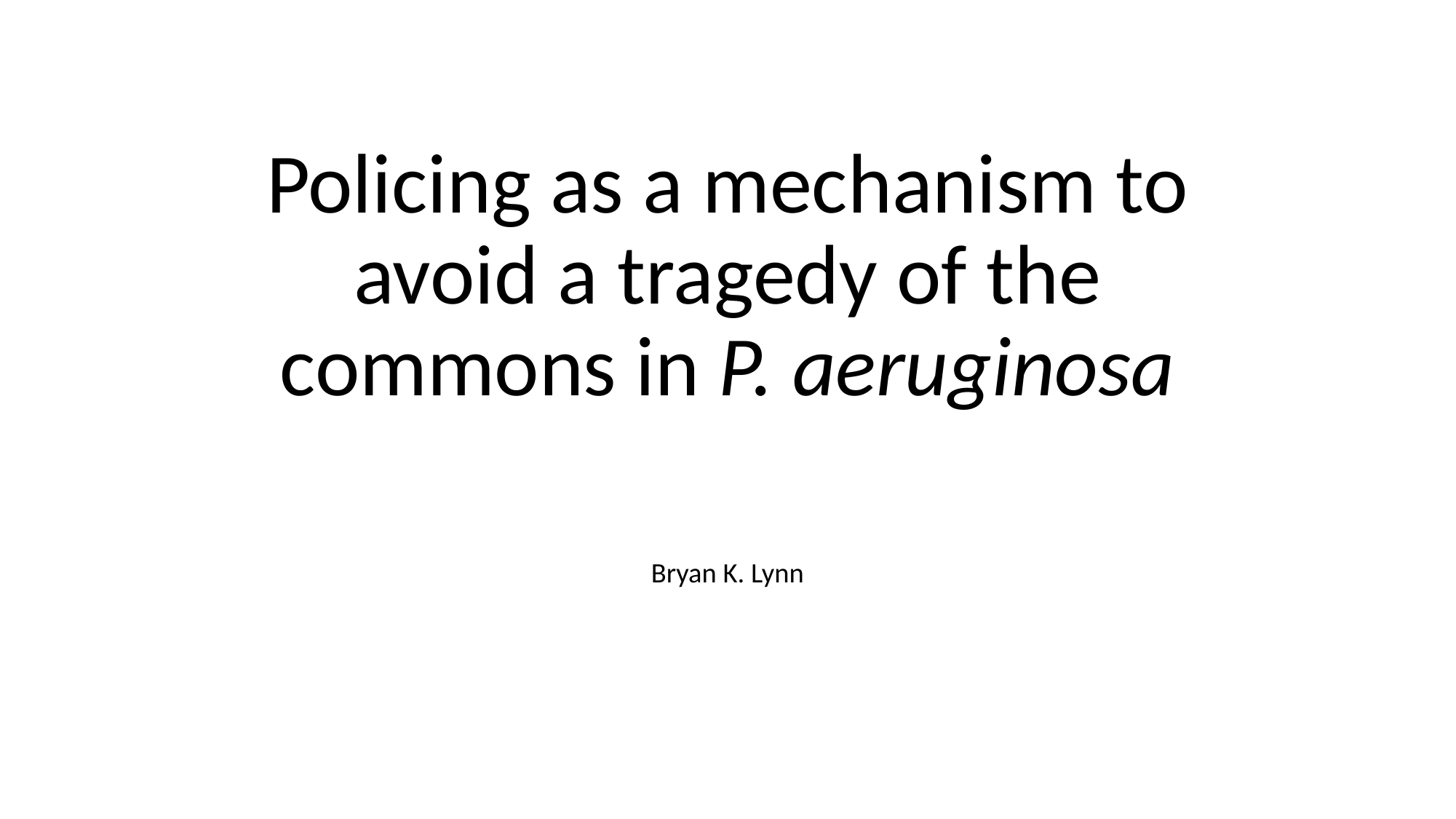

# Policing as a mechanism to avoid a tragedy of the commons in P. aeruginosa
Bryan K. Lynn